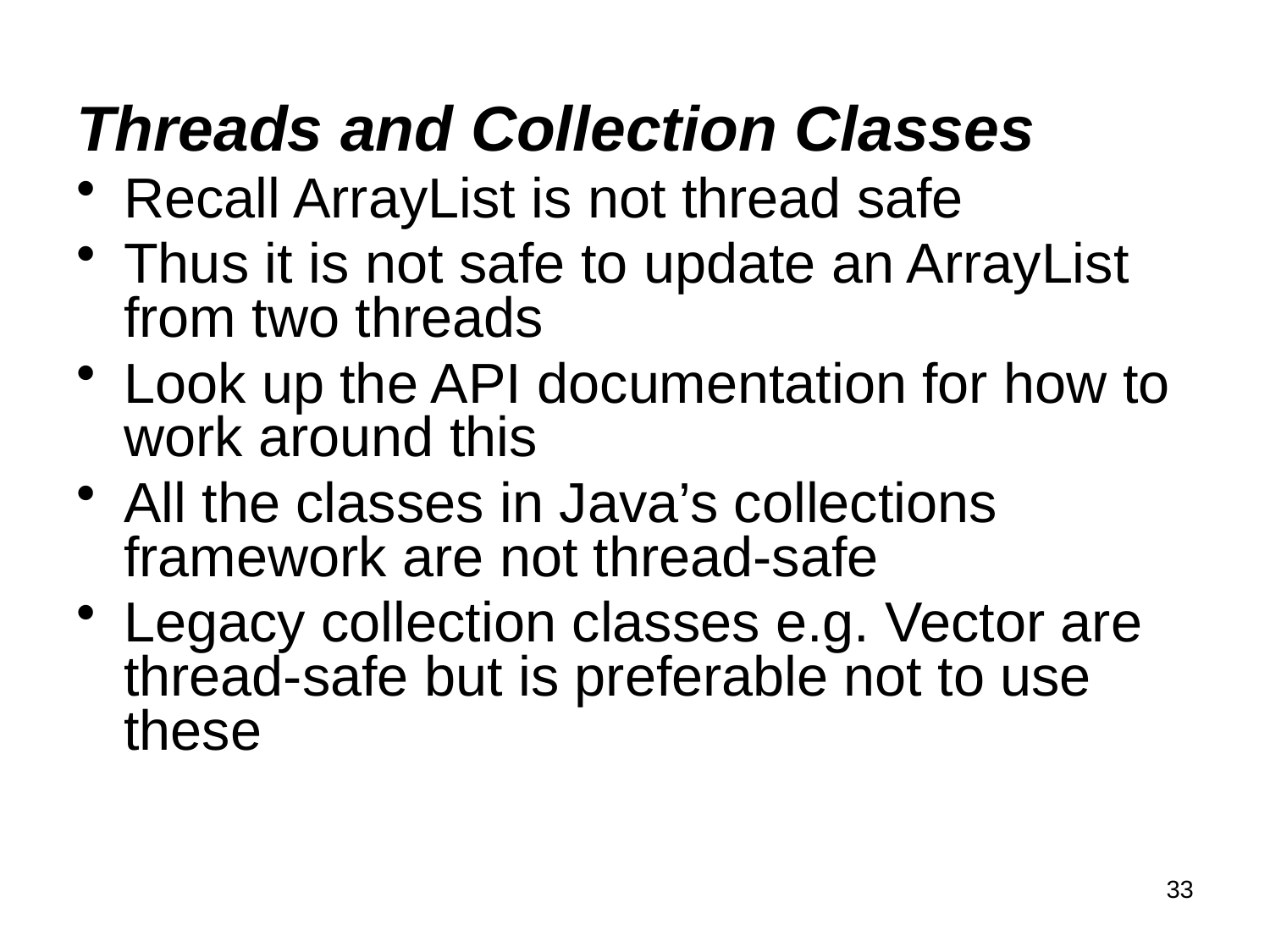

Threads and Collection Classes
Recall ArrayList is not thread safe
Thus it is not safe to update an ArrayList from two threads
Look up the API documentation for how to work around this
All the classes in Java’s collections framework are not thread-safe
Legacy collection classes e.g. Vector are thread-safe but is preferable not to use these

33